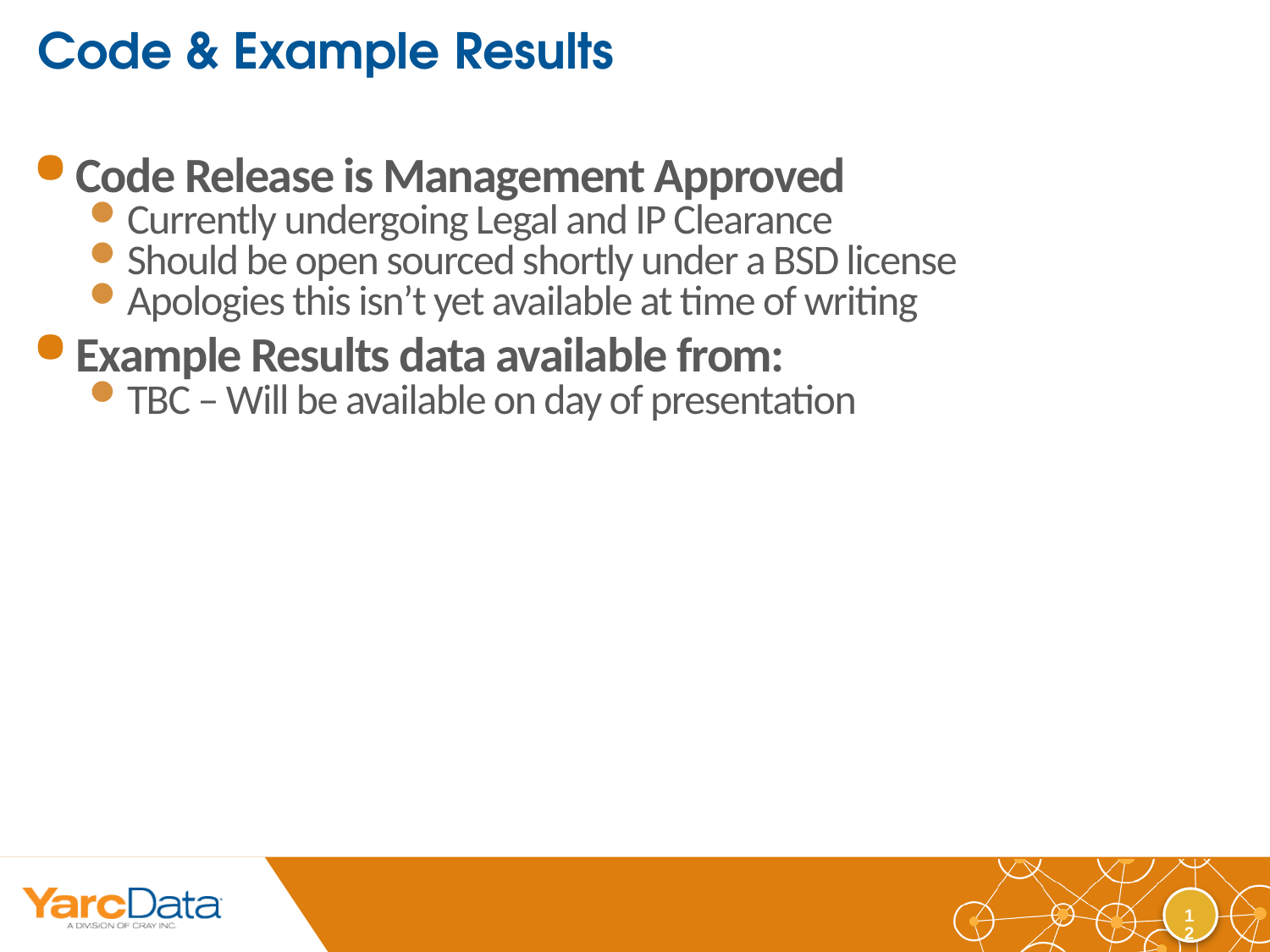

# Code & Example Results
Code Release is Management Approved
Currently undergoing Legal and IP Clearance
Should be open sourced shortly under a BSD license
Apologies this isn’t yet available at time of writing
Example Results data available from:
TBC – Will be available on day of presentation